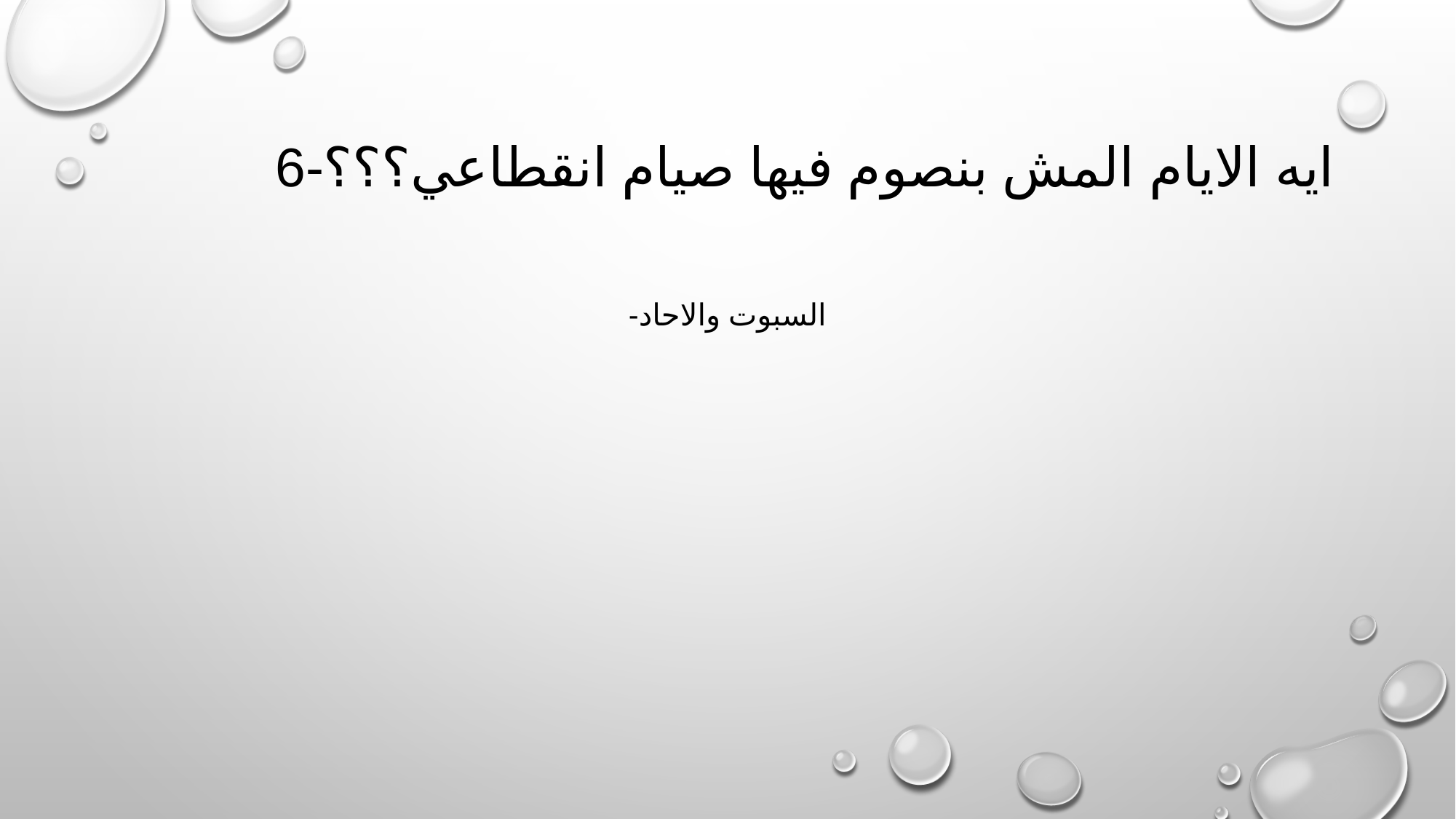

# 6-ايه الايام المش بنصوم فيها صيام انقطاعي؟؟؟
-السبوت والاحاد